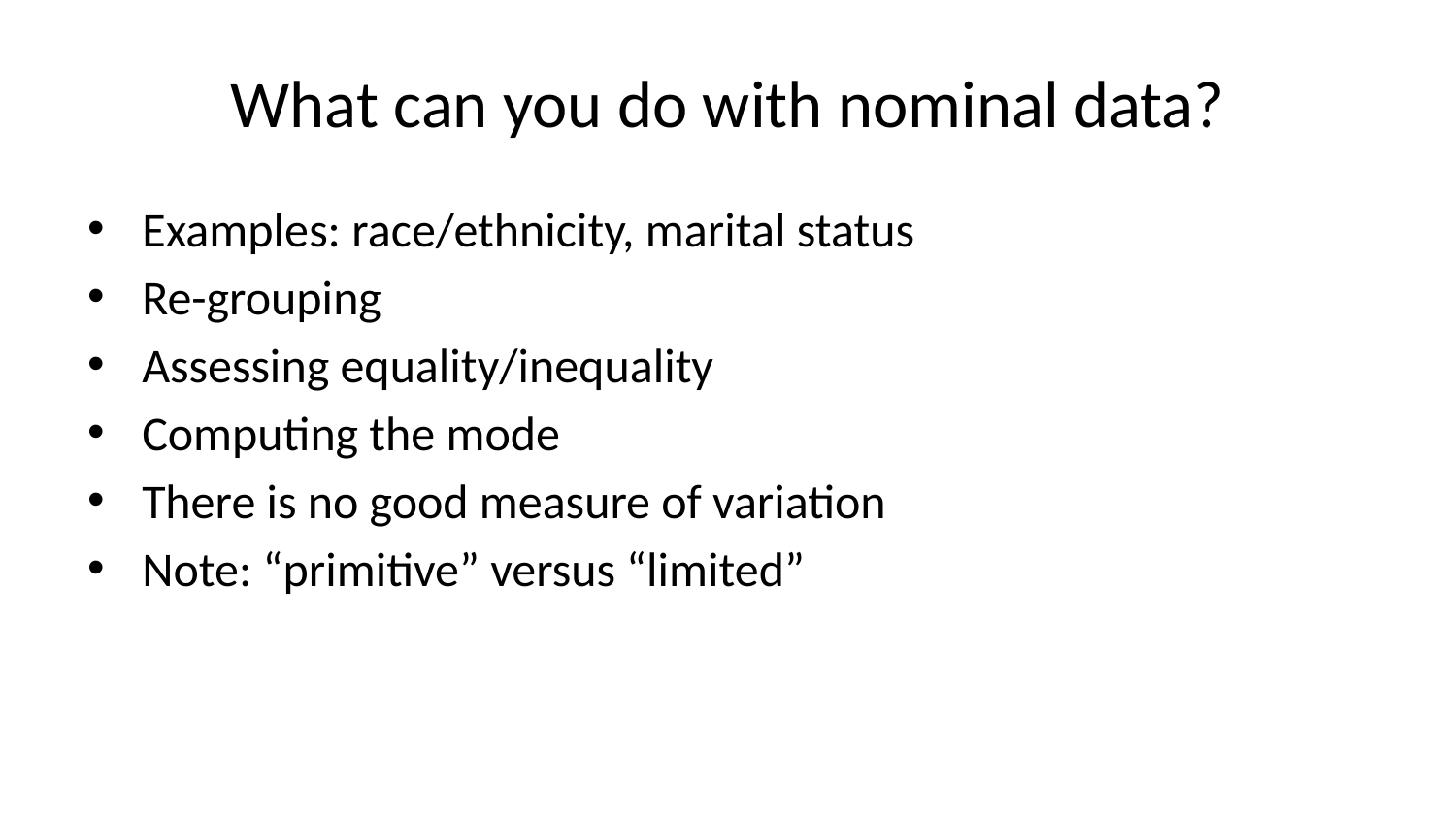

# What can you do with nominal data?
Examples: race/ethnicity, marital status
Re-grouping
Assessing equality/inequality
Computing the mode
There is no good measure of variation
Note: “primitive” versus “limited”